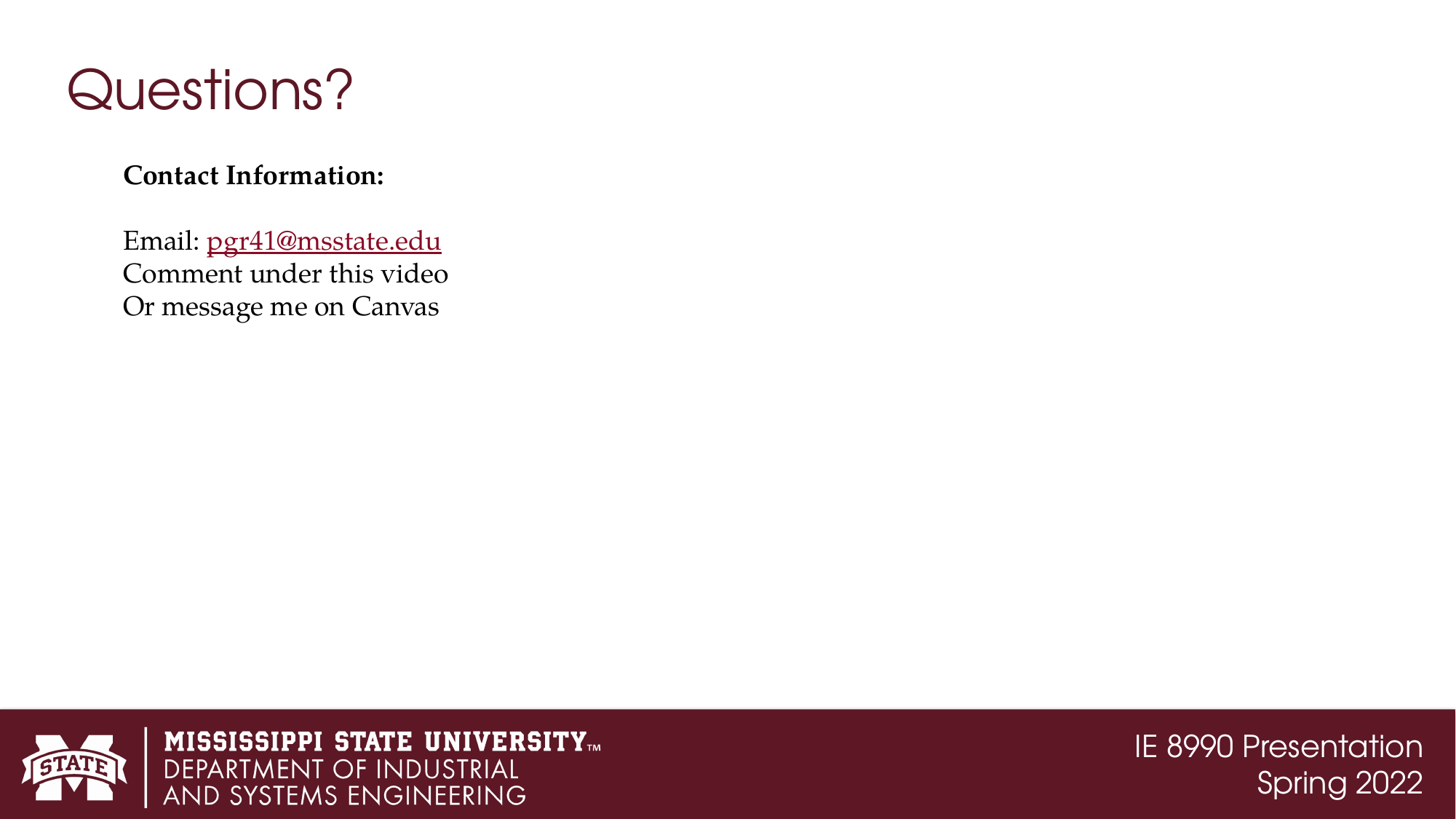

Questions?
Contact Information:

Email: pgr41@msstate.edu
Comment under this video
Or message me on Canvas